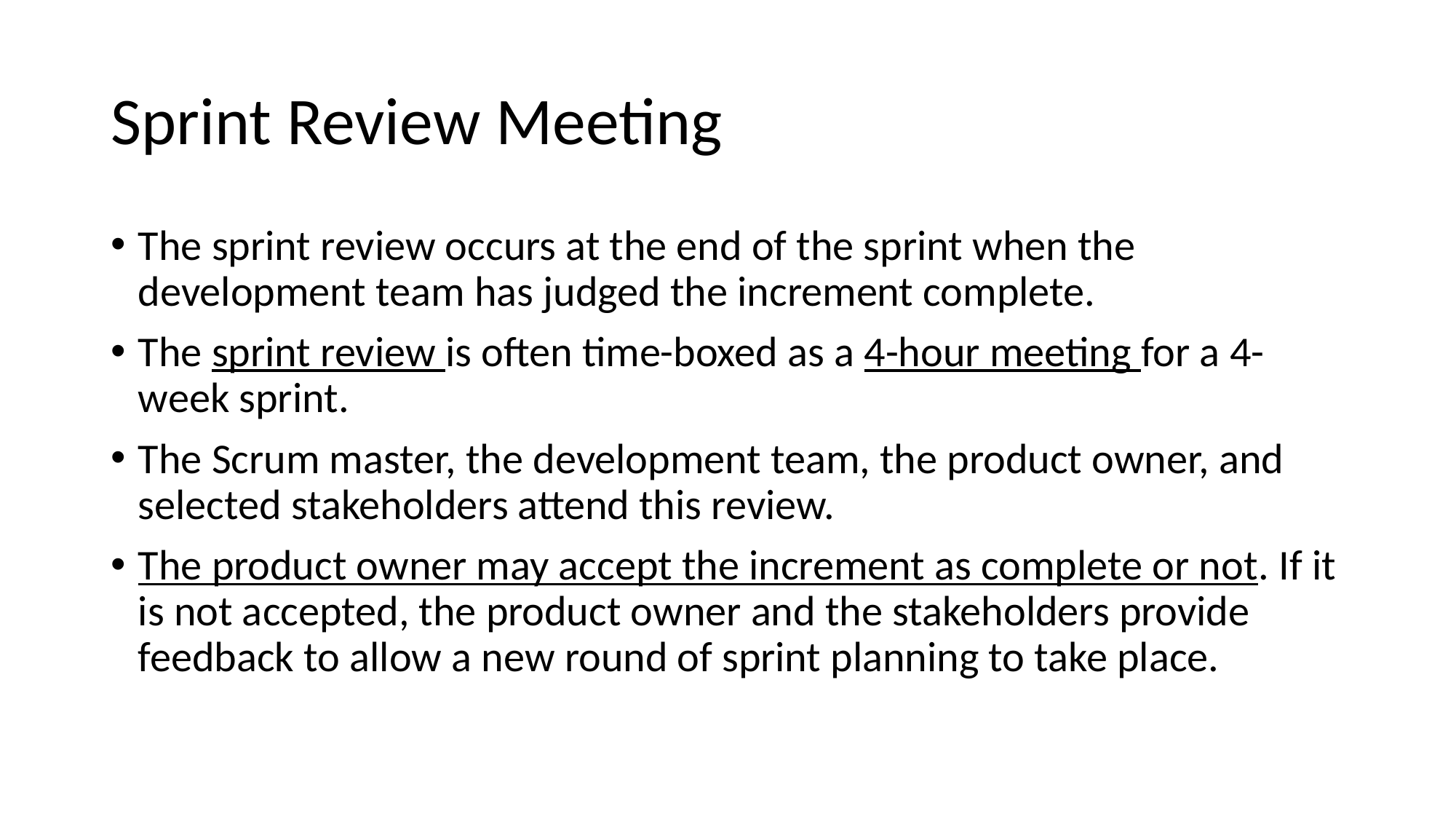

# Sprint Review Meeting
The sprint review occurs at the end of the sprint when the development team has judged the increment complete.
The sprint review is often time-boxed as a 4-hour meeting for a 4-week sprint.
The Scrum master, the development team, the product owner, and selected stakeholders attend this review.
The product owner may accept the increment as complete or not. If it is not accepted, the product owner and the stakeholders provide feedback to allow a new round of sprint planning to take place.